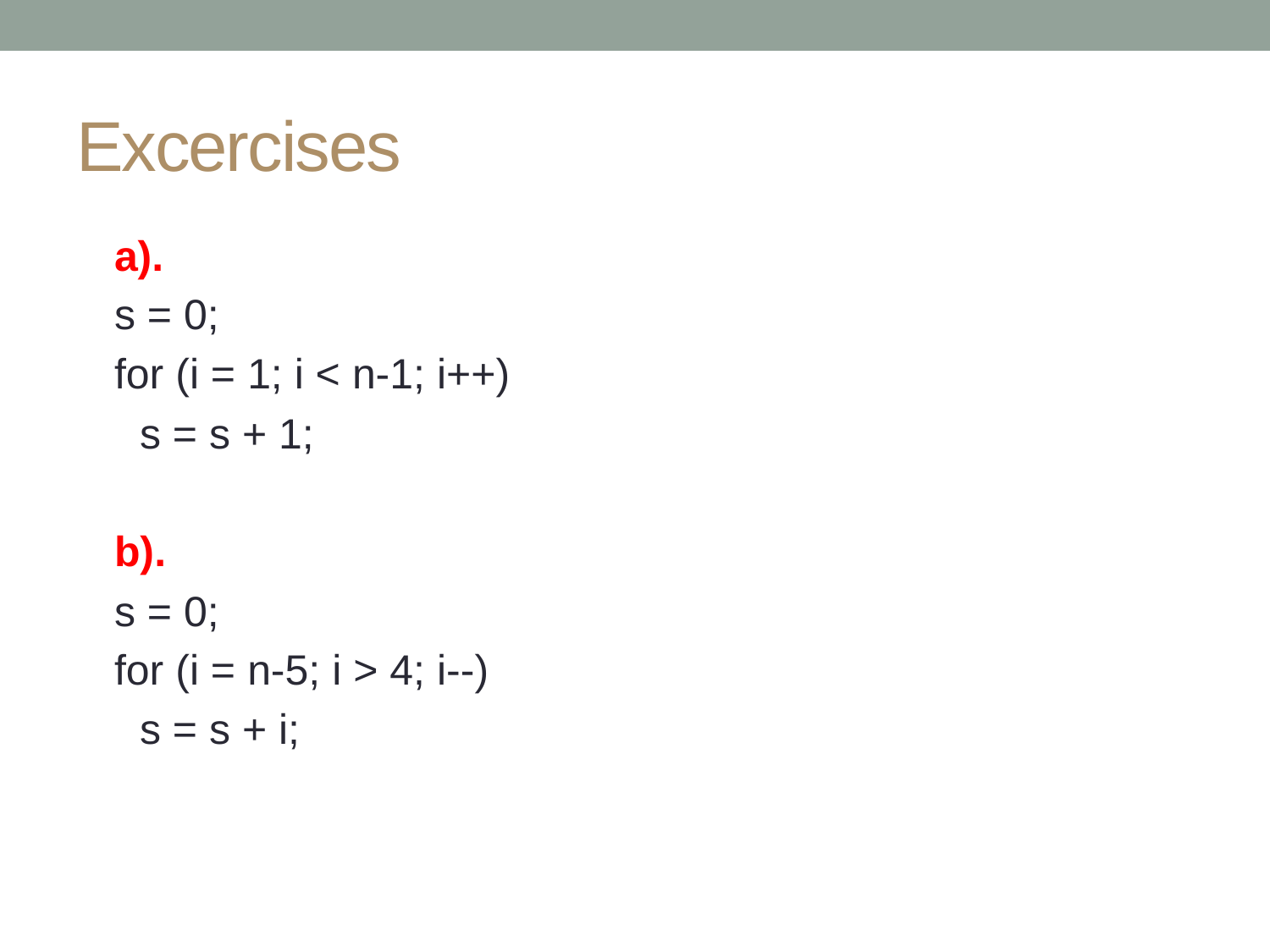

# Excercises
a).
s = 0;
for (i = 1; i < n-1; i++)
	s = s + 1;

b).
s = 0;
for (i = n-5; i > 4; i--)
	s = s + i;